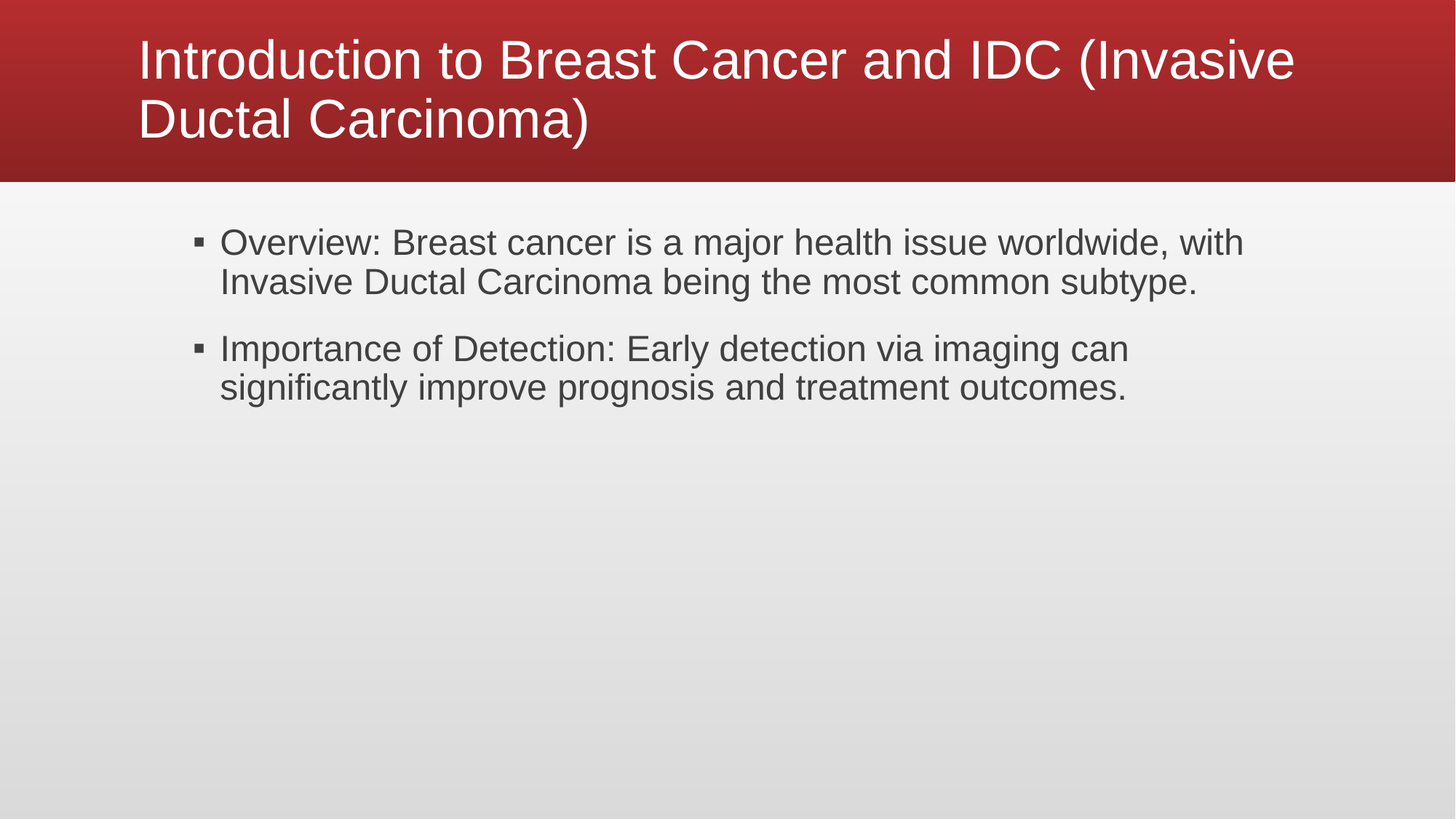

# Introduction to Breast Cancer and IDC (Invasive Ductal Carcinoma)
Overview: Breast cancer is a major health issue worldwide, with Invasive Ductal Carcinoma being the most common subtype.
Importance of Detection: Early detection via imaging can significantly improve prognosis and treatment outcomes.